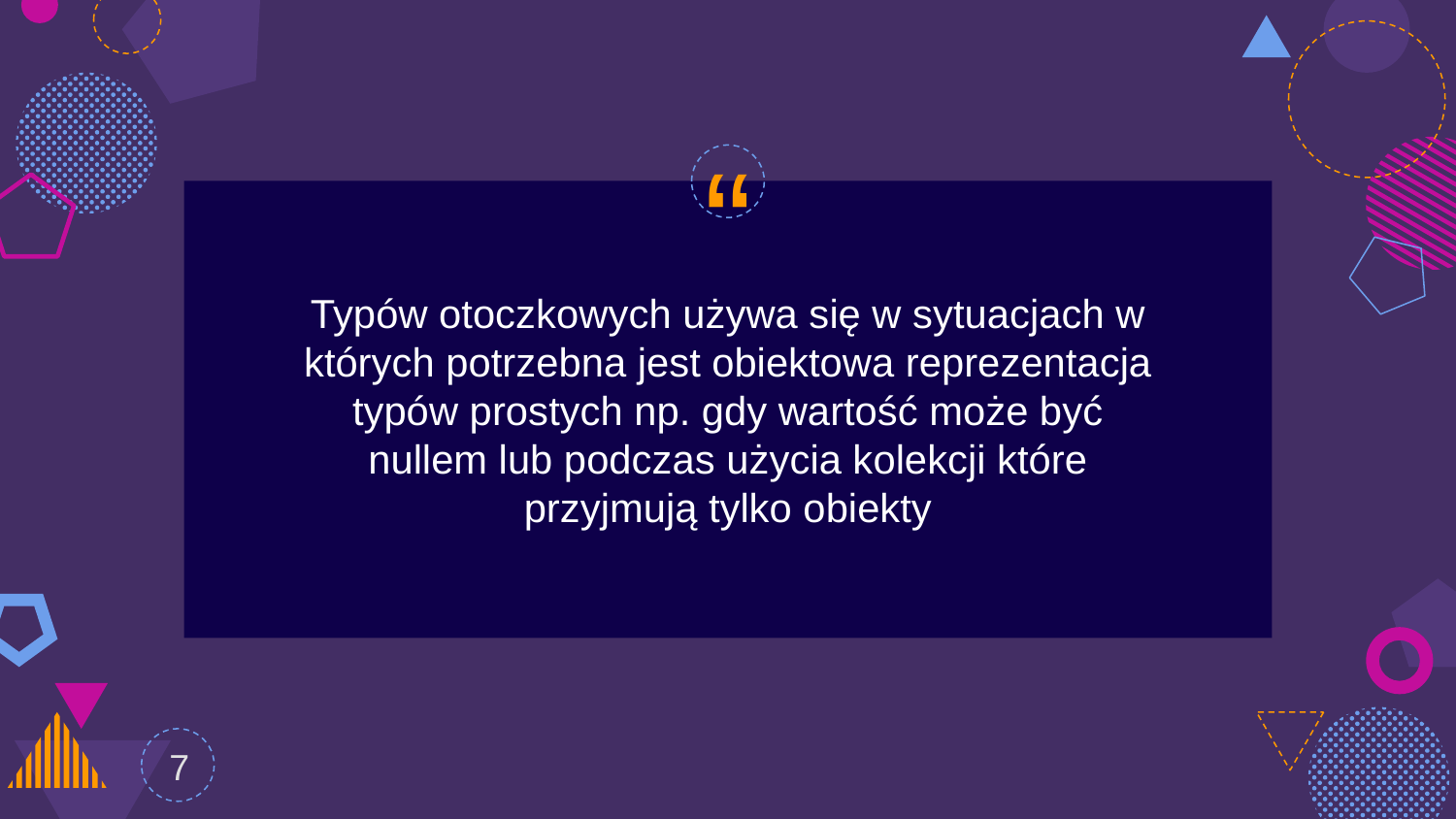

Typów otoczkowych używa się w sytuacjach w których potrzebna jest obiektowa reprezentacja typów prostych np. gdy wartość może być nullem lub podczas użycia kolekcji które przyjmują tylko obiekty
7